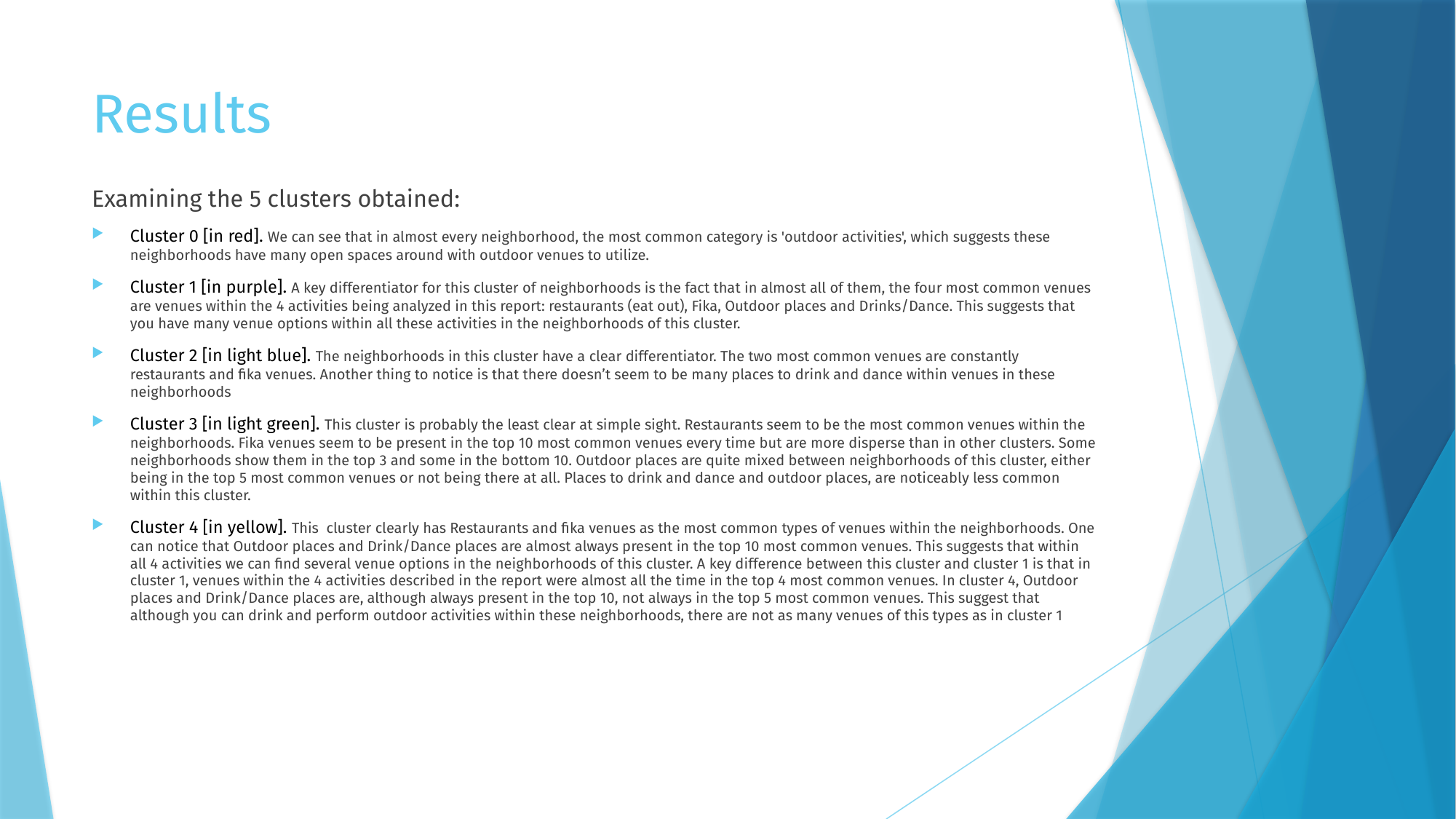

# Results
Examining the 5 clusters obtained:
Cluster 0 [in red]. We can see that in almost every neighborhood, the most common category is 'outdoor activities', which suggests these neighborhoods have many open spaces around with outdoor venues to utilize.
Cluster 1 [in purple]. A key differentiator for this cluster of neighborhoods is the fact that in almost all of them, the four most common venues are venues within the 4 activities being analyzed in this report: restaurants (eat out), Fika, Outdoor places and Drinks/Dance. This suggests that you have many venue options within all these activities in the neighborhoods of this cluster.
Cluster 2 [in light blue]. The neighborhoods in this cluster have a clear differentiator. The two most common venues are constantly restaurants and fika venues. Another thing to notice is that there doesn’t seem to be many places to drink and dance within venues in these neighborhoods
Cluster 3 [in light green]. This cluster is probably the least clear at simple sight. Restaurants seem to be the most common venues within the neighborhoods. Fika venues seem to be present in the top 10 most common venues every time but are more disperse than in other clusters. Some neighborhoods show them in the top 3 and some in the bottom 10. Outdoor places are quite mixed between neighborhoods of this cluster, either being in the top 5 most common venues or not being there at all. Places to drink and dance and outdoor places, are noticeably less common within this cluster.
Cluster 4 [in yellow]. This  cluster clearly has Restaurants and fika venues as the most common types of venues within the neighborhoods. One can notice that Outdoor places and Drink/Dance places are almost always present in the top 10 most common venues. This suggests that within all 4 activities we can find several venue options in the neighborhoods of this cluster. A key difference between this cluster and cluster 1 is that in cluster 1, venues within the 4 activities described in the report were almost all the time in the top 4 most common venues. In cluster 4, Outdoor places and Drink/Dance places are, although always present in the top 10, not always in the top 5 most common venues. This suggest that although you can drink and perform outdoor activities within these neighborhoods, there are not as many venues of this types as in cluster 1